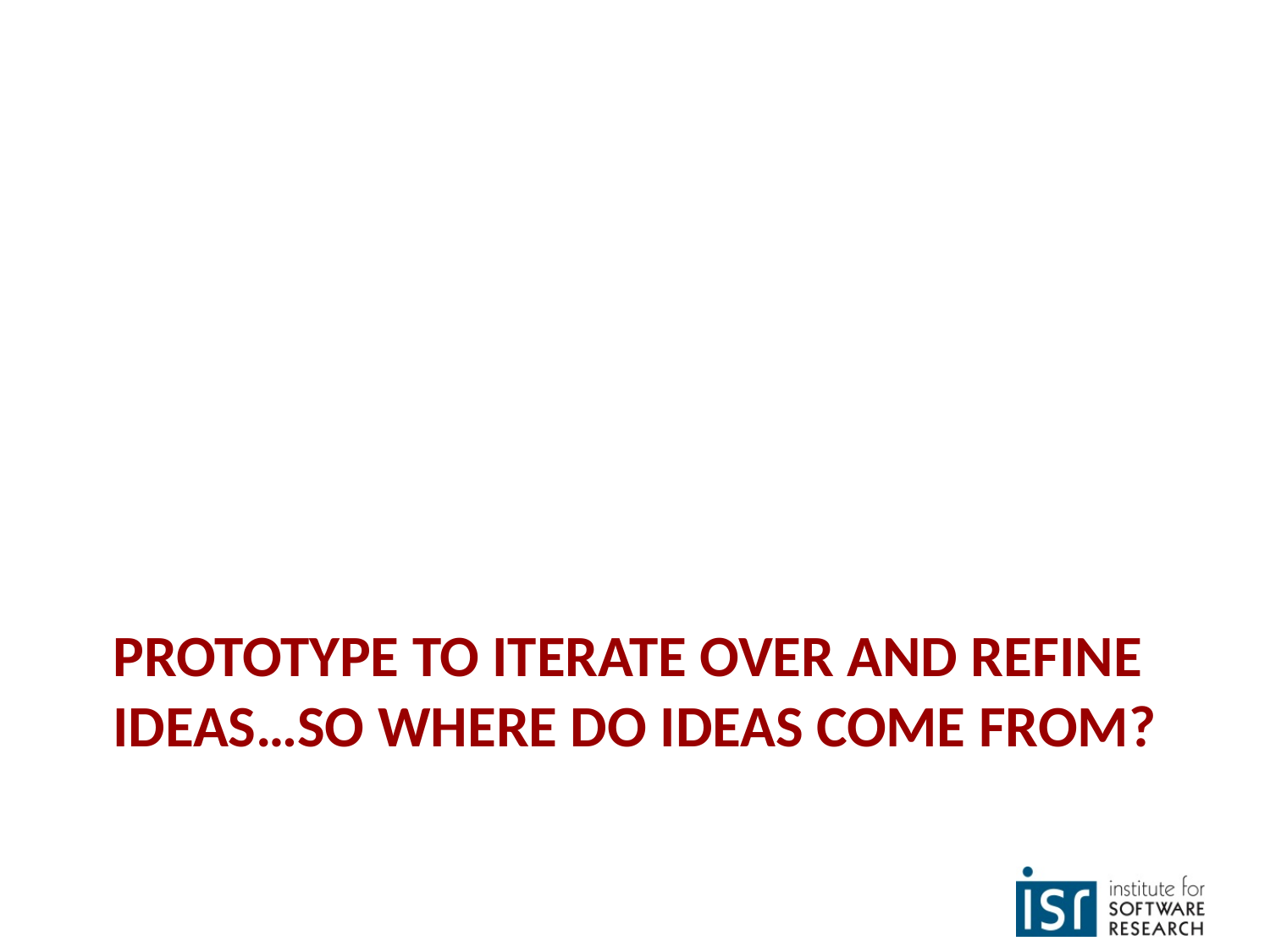

# Prototype to iterate over and refine ideas…so where do ideas come from?